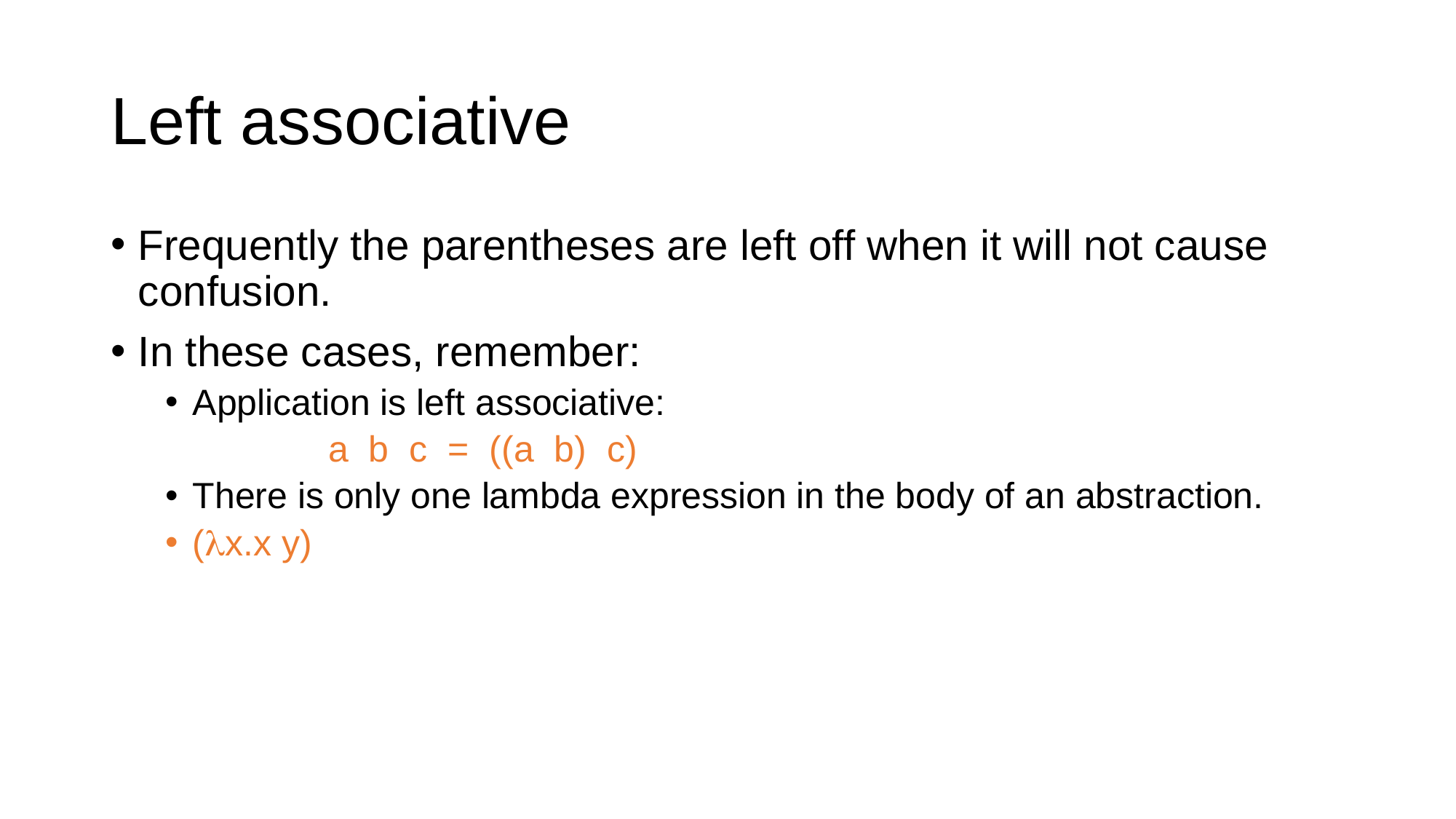

# Left associative
Frequently the parentheses are left off when it will not cause confusion.
In these cases, remember:
Application is left associative:
                a  b  c  =  ((a  b)  c)
There is only one lambda expression in the body of an abstraction.
(λx.x y)